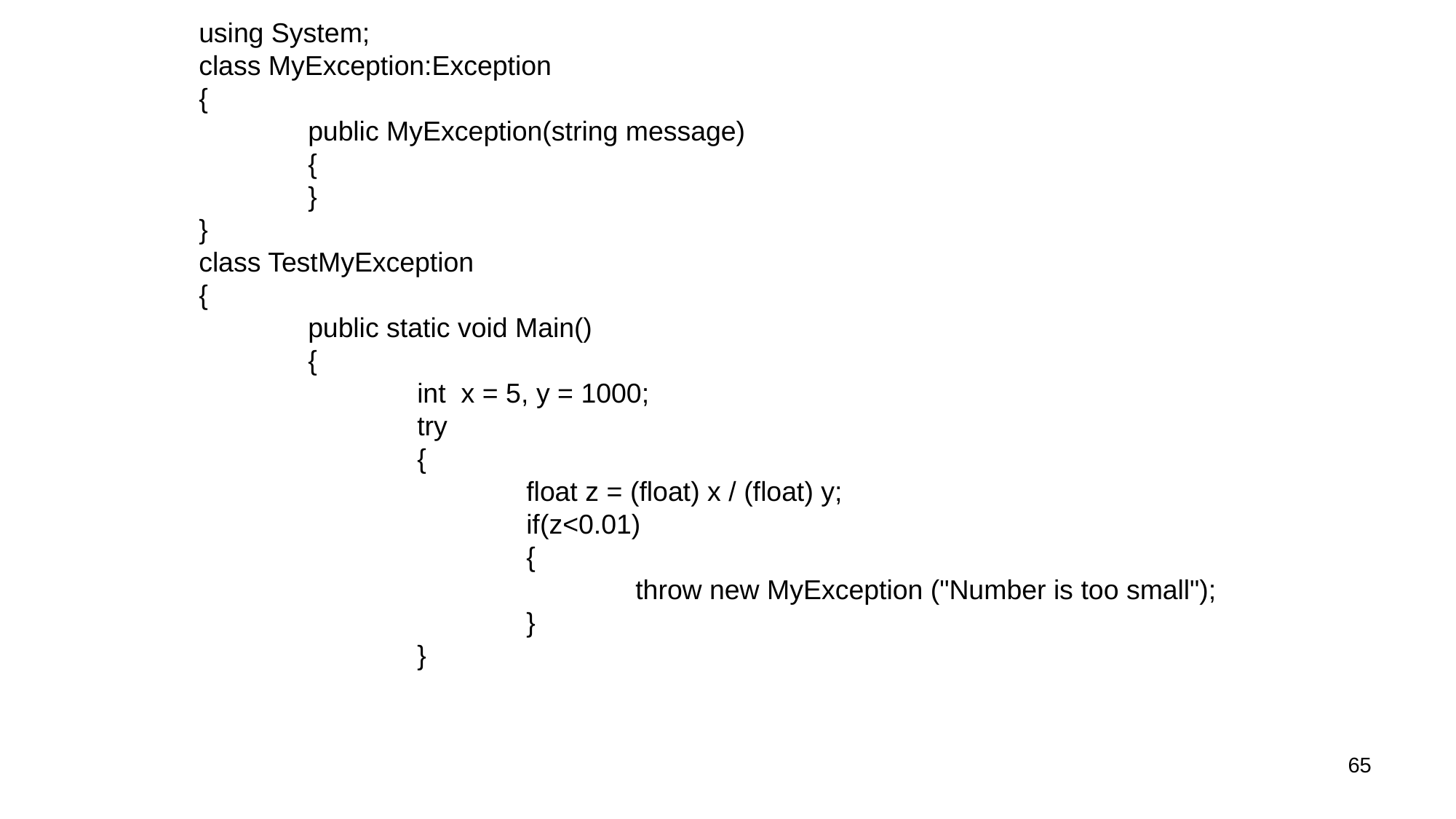

using System;
class MyException:Exception
{
	public MyException(string message)
	{
	}
}
class TestMyException
{
	public static void Main()
	{
		int  x = 5, y = 1000;
		try
		{
			float z = (float) x / (float) y;
			if(z<0.01)
			{
				throw new MyException ("Number is too small");
			}
		}
65